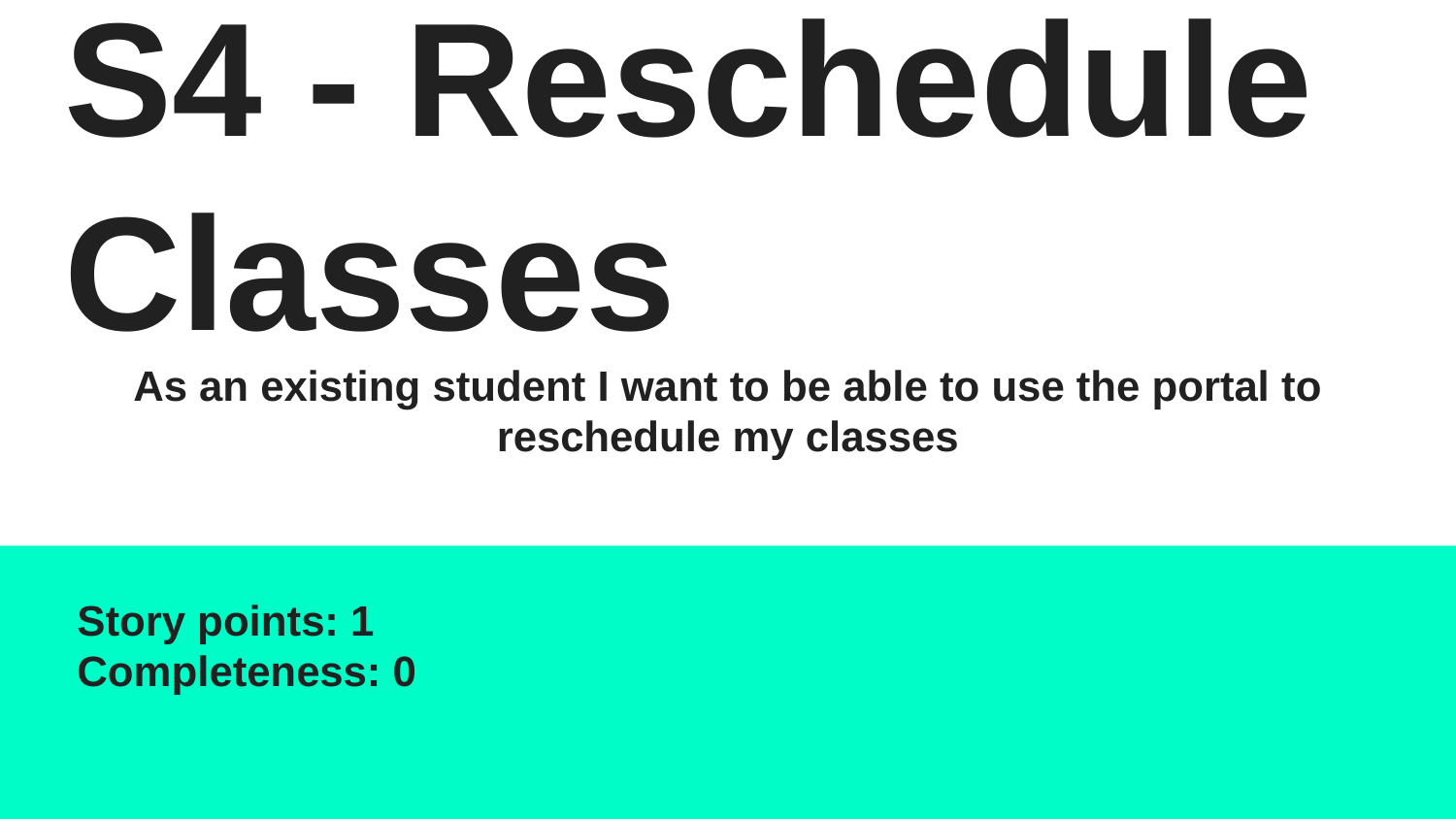

# S4 - Reschedule Classes
As an existing student I want to be able to use the portal to reschedule my classes
Story points: 1							Completeness: 0